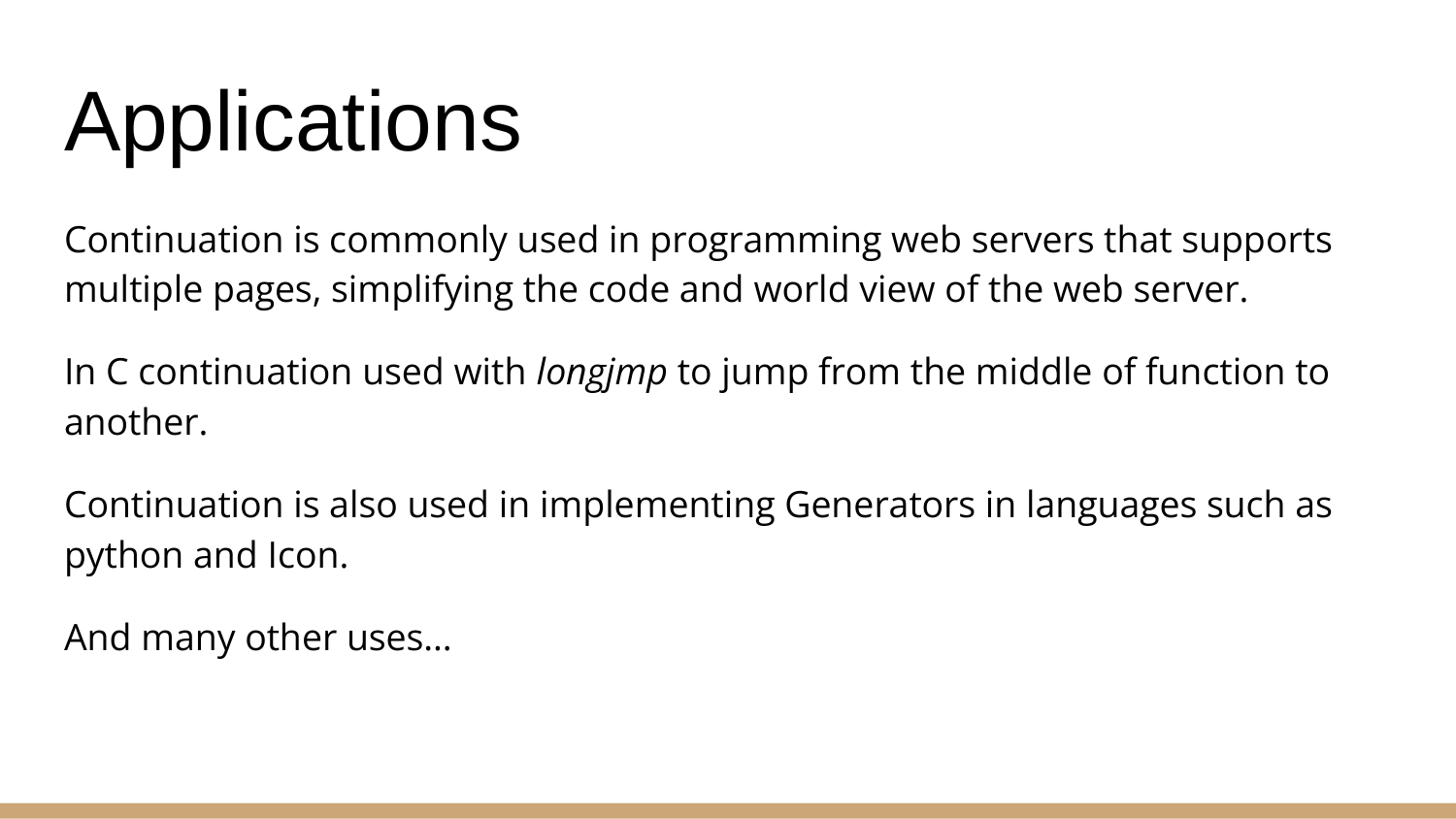

# Applications
Continuation is commonly used in programming web servers that supports multiple pages, simplifying the code and world view of the web server.
In C continuation used with longjmp to jump from the middle of function to another.
Continuation is also used in implementing Generators in languages such as python and Icon.
And many other uses...